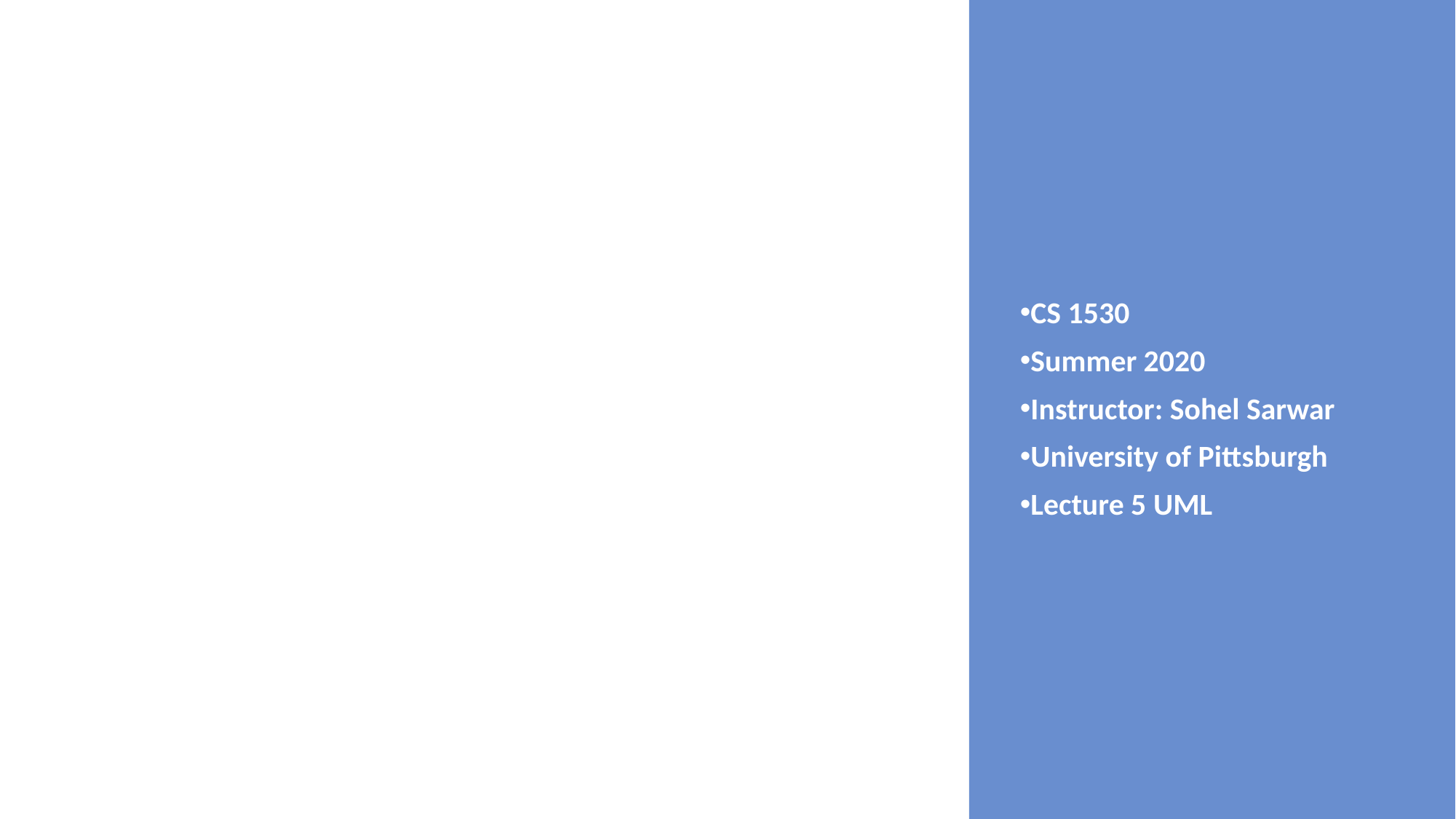

# Software Engineering UML
CS 1530
Summer 2020
Instructor: Sohel Sarwar
University of Pittsburgh
Lecture 5 UML